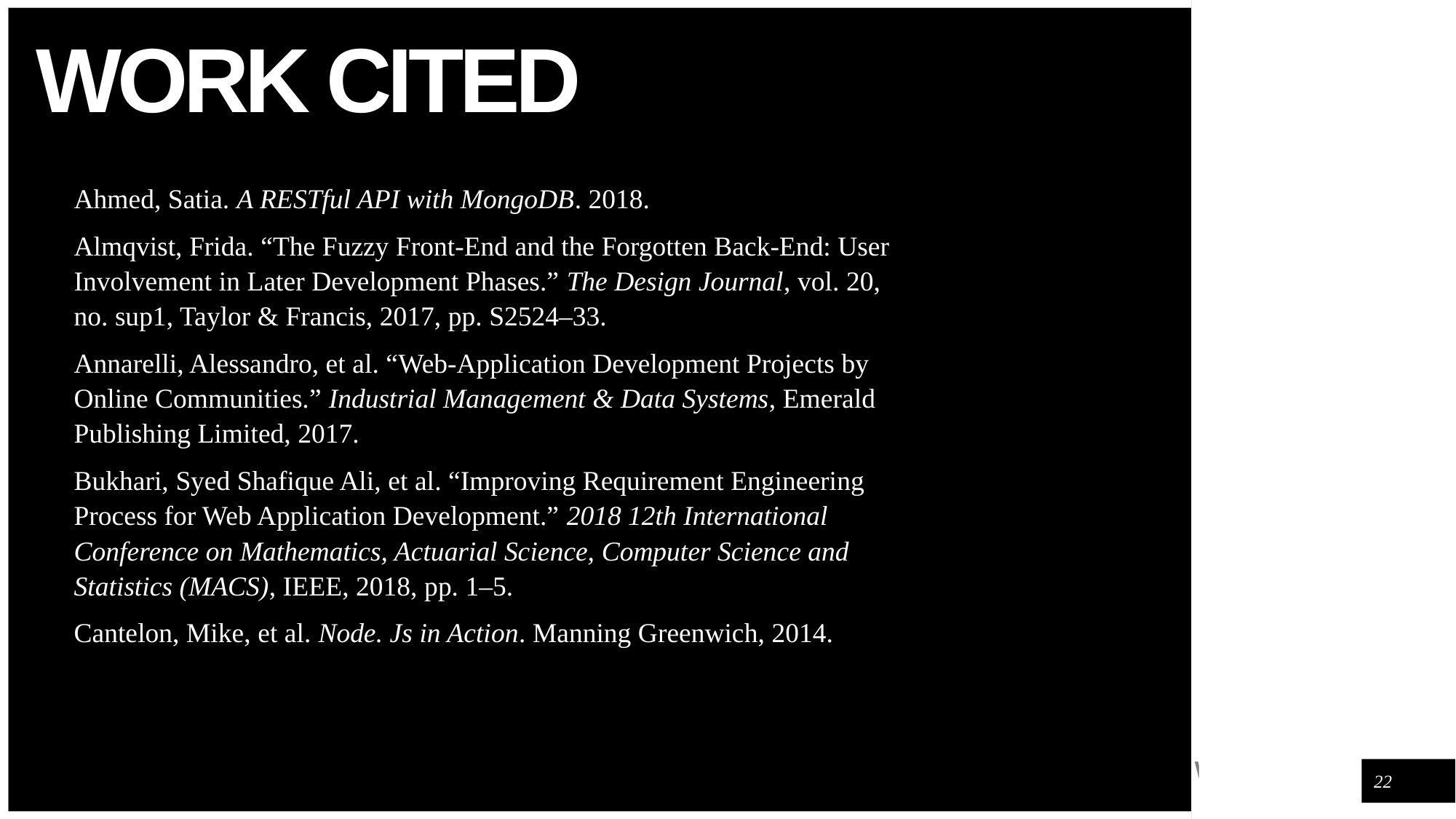

# Work Cited
Ahmed, Satia. A RESTful API with MongoDB. 2018.
Almqvist, Frida. “The Fuzzy Front-End and the Forgotten Back-End: User Involvement in Later Development Phases.” The Design Journal, vol. 20, no. sup1, Taylor & Francis, 2017, pp. S2524–33.
Annarelli, Alessandro, et al. “Web-Application Development Projects by Online Communities.” Industrial Management & Data Systems, Emerald Publishing Limited, 2017.
Bukhari, Syed Shafique Ali, et al. “Improving Requirement Engineering Process for Web Application Development.” 2018 12th International Conference on Mathematics, Actuarial Science, Computer Science and Statistics (MACS), IEEE, 2018, pp. 1–5.
Cantelon, Mike, et al. Node. Js in Action. Manning Greenwich, 2014.

22